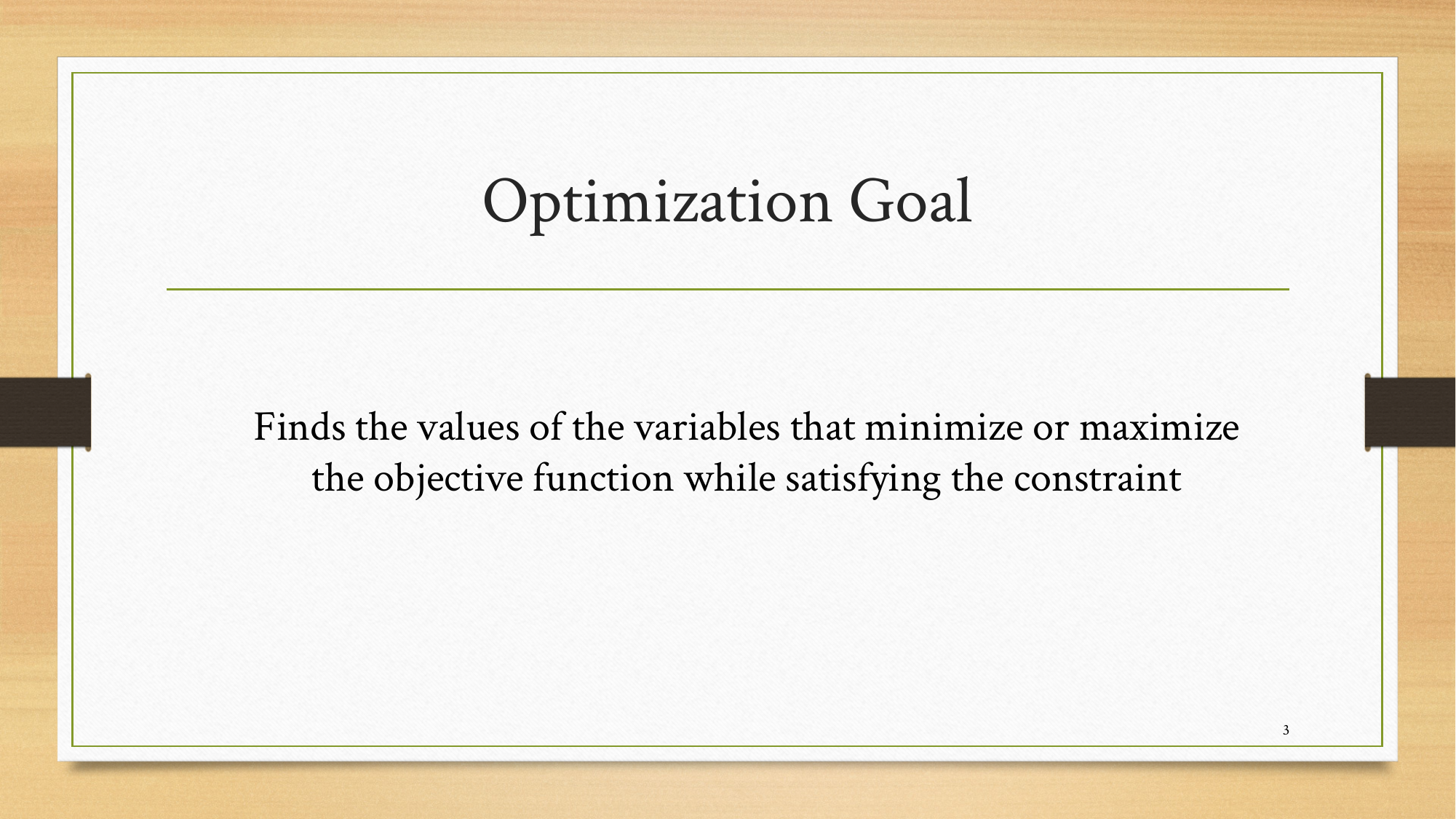

# Optimization Goal
Finds the values of the variables that minimize or maximize the objective function while satisfying the constraint
3